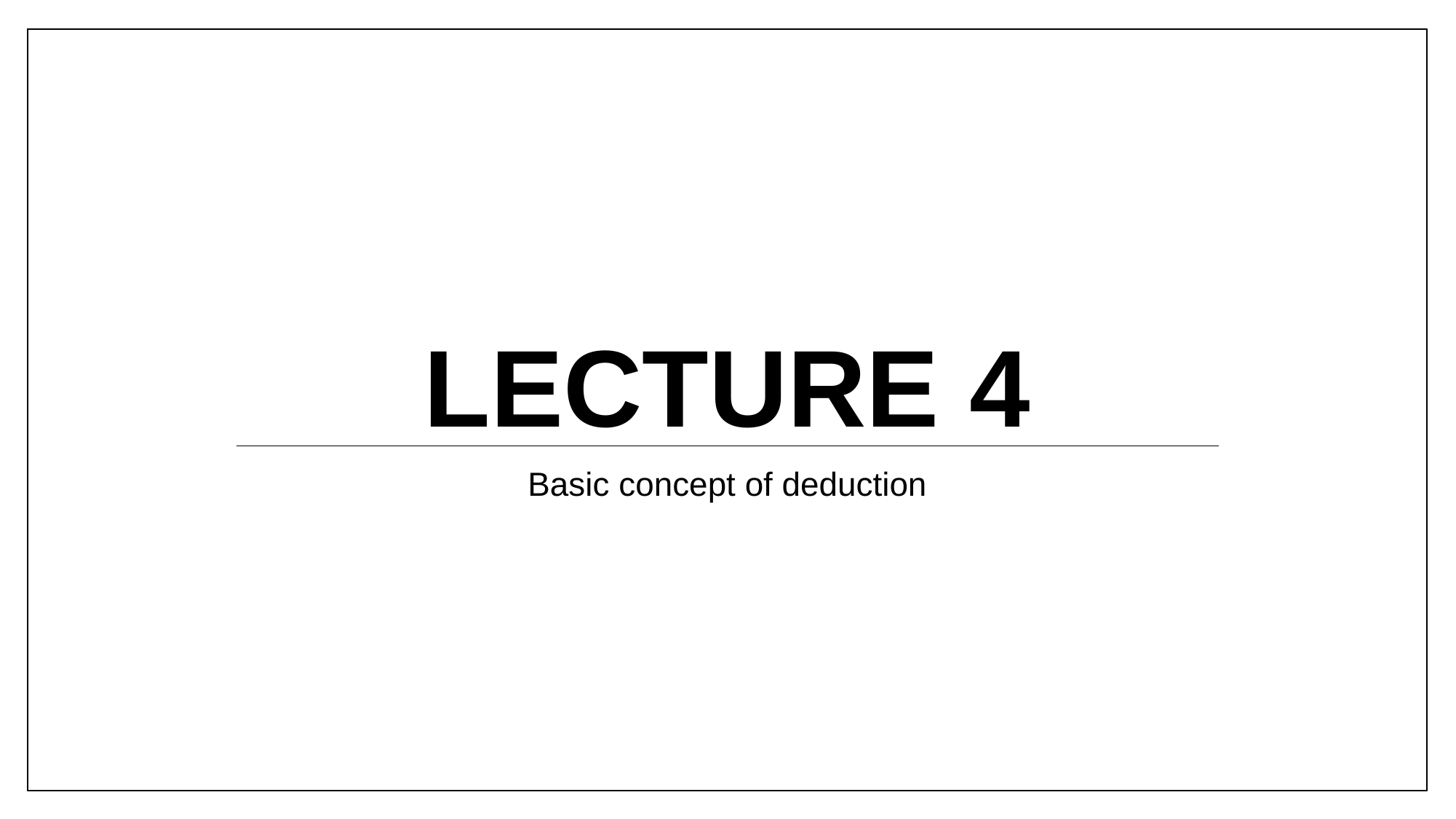

# Lecture 4
Basic concept of deduction